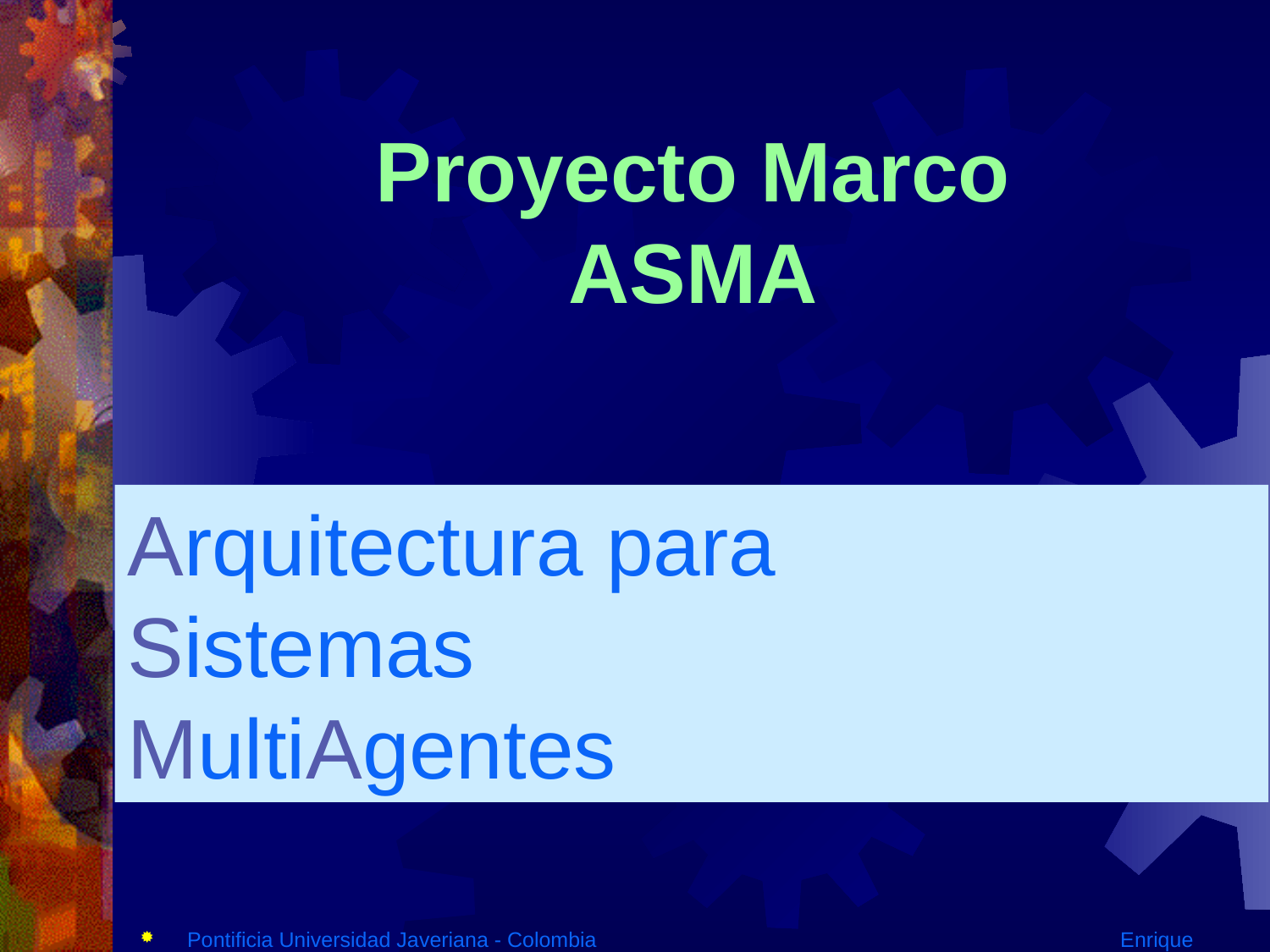

Proyecto Marco
ASMA
Arquitectura para
Sistemas
MultiAgentes
Pontificia Universidad Javeriana - Colombia			                             Enrique González